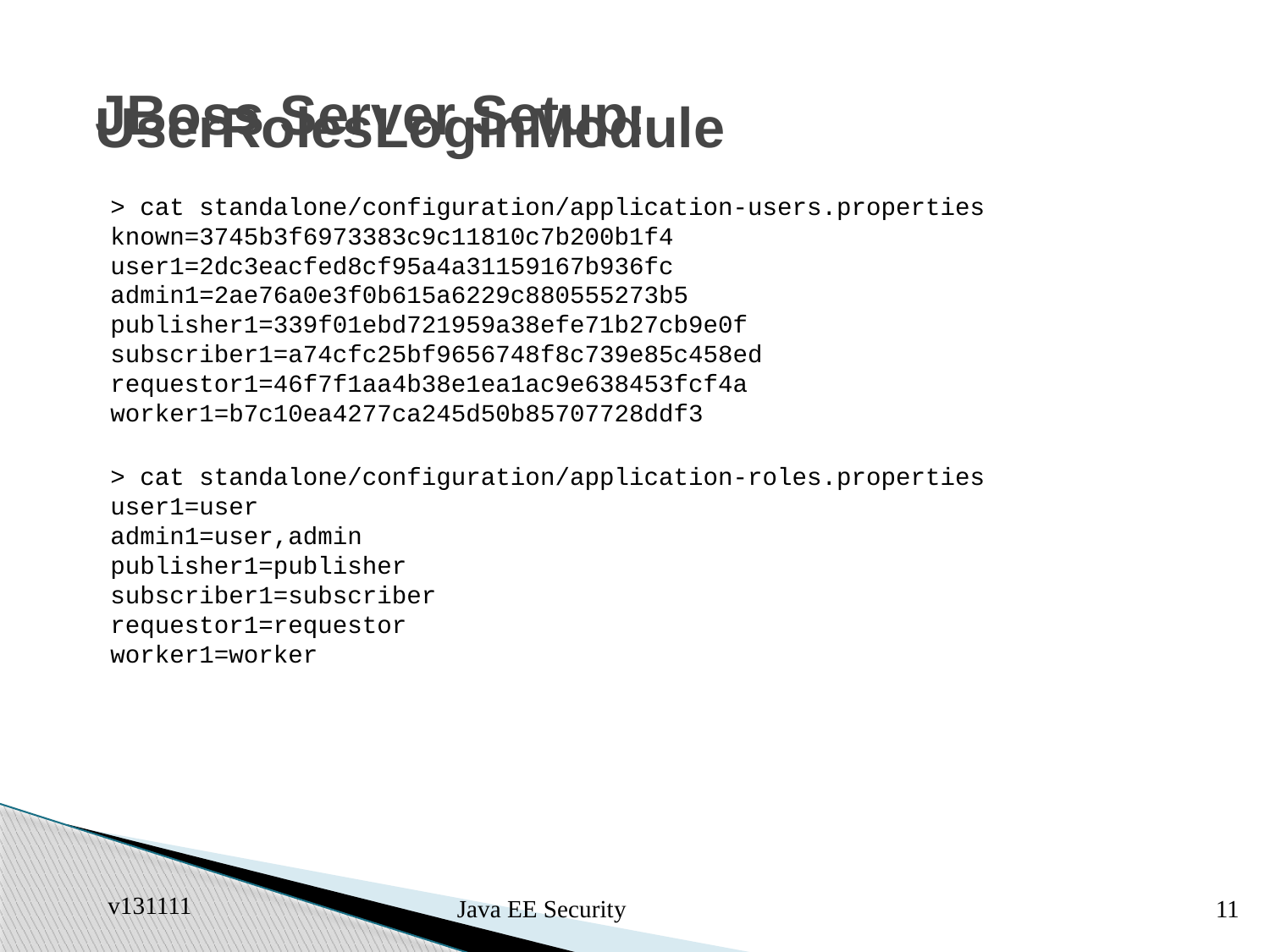

# JBoss Server Setup: UserRolesLoginModule
> cat standalone/configuration/application-users.properties
known=3745b3f6973383c9c11810c7b200b1f4
user1=2dc3eacfed8cf95a4a31159167b936fc
admin1=2ae76a0e3f0b615a6229c880555273b5
publisher1=339f01ebd721959a38efe71b27cb9e0f
subscriber1=a74cfc25bf9656748f8c739e85c458ed
requestor1=46f7f1aa4b38e1ea1ac9e638453fcf4a
worker1=b7c10ea4277ca245d50b85707728ddf3

> cat standalone/configuration/application-roles.properties
user1=user
admin1=user,admin
publisher1=publisher
subscriber1=subscriber
requestor1=requestor
worker1=worker
v131111
Java EE Security
11